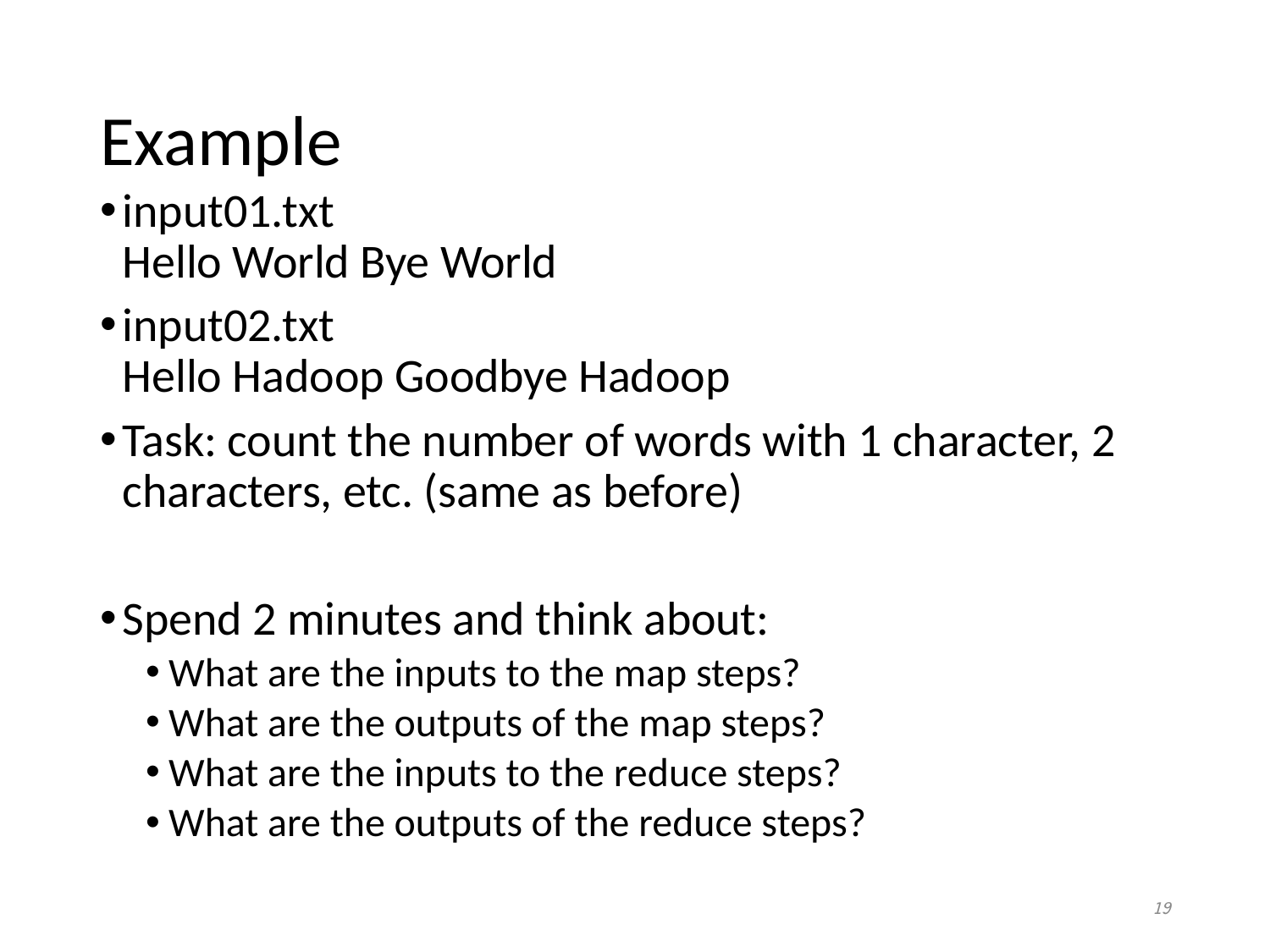

# Example
input01.txt
Hello World Bye World
input02.txt
Hello Hadoop Goodbye Hadoop
Task: count the number of words with 1 character, 2 characters, etc. (same as before)

Spend 2 minutes and think about:
What are the inputs to the map steps?
What are the outputs of the map steps?
What are the inputs to the reduce steps?
What are the outputs of the reduce steps?

19